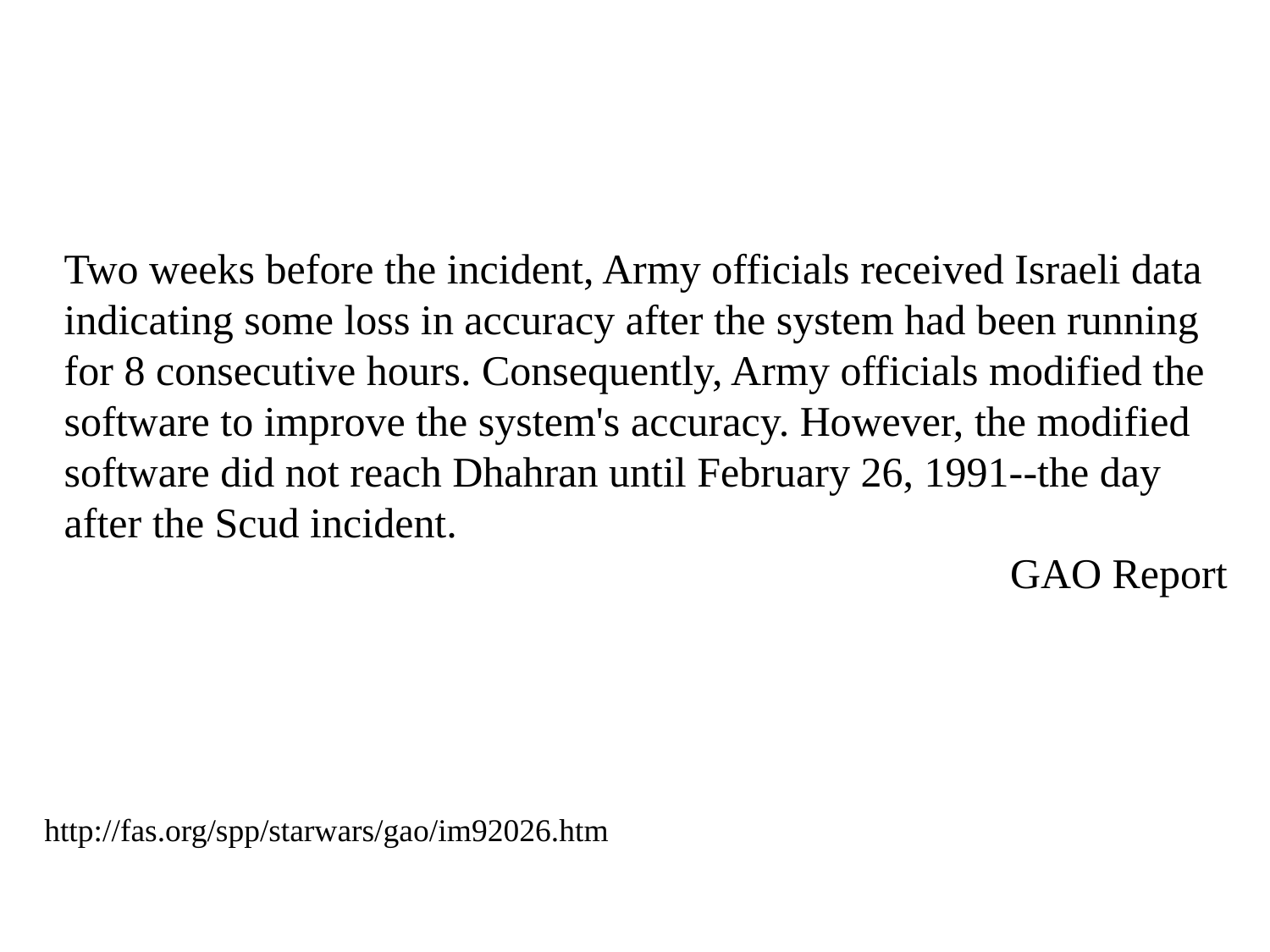

Two weeks before the incident, Army officials received Israeli data indicating some loss in accuracy after the system had been running for 8 consecutive hours. Consequently, Army officials modified the software to improve the system's accuracy. However, the modified software did not reach Dhahran until February 26, 1991--the day after the Scud incident.
	GAO Report
http://fas.org/spp/starwars/gao/im92026.htm